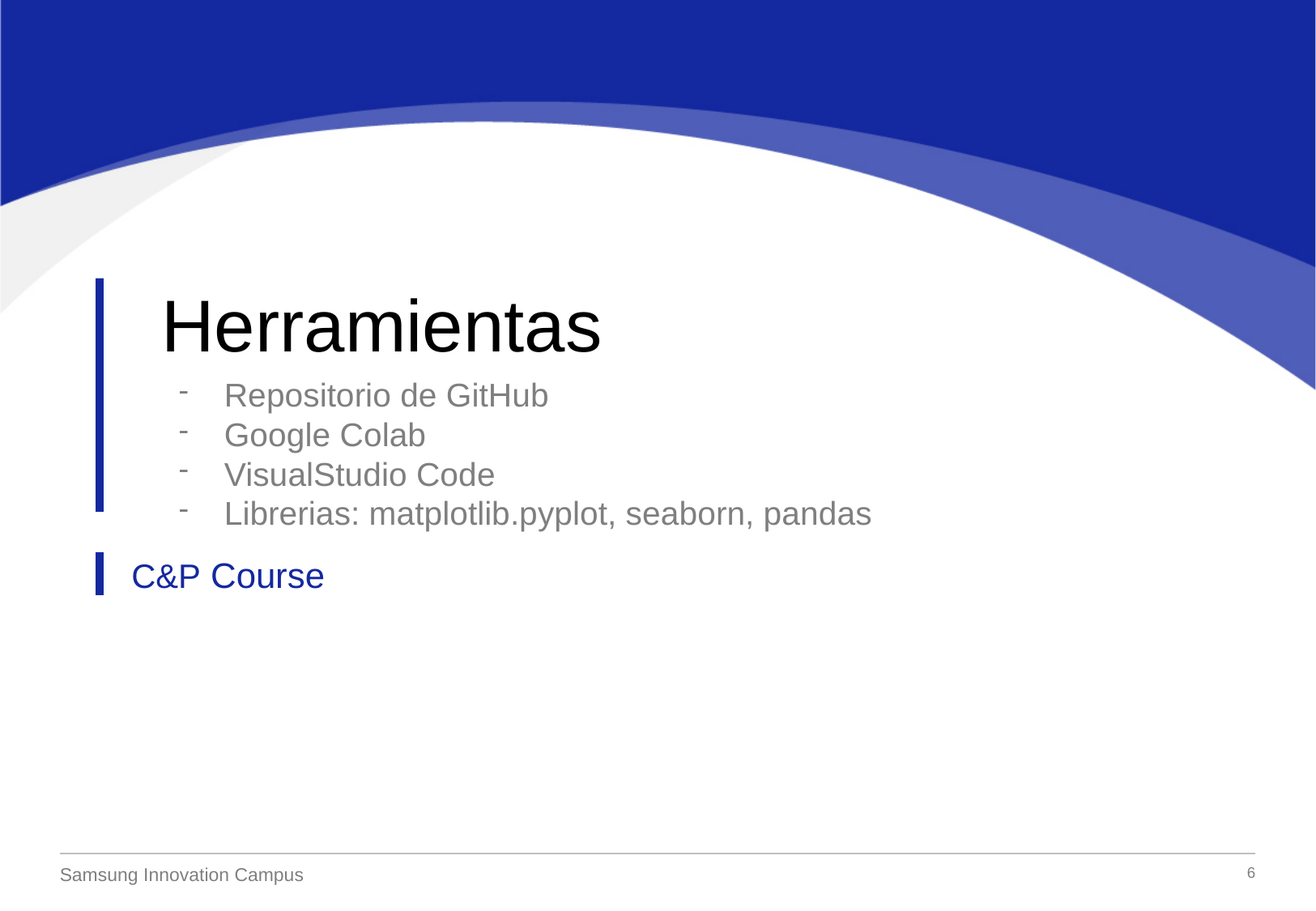

Herramientas
Repositorio de GitHub
Google Colab
VisualStudio Code
Librerias: matplotlib.pyplot, seaborn, pandas